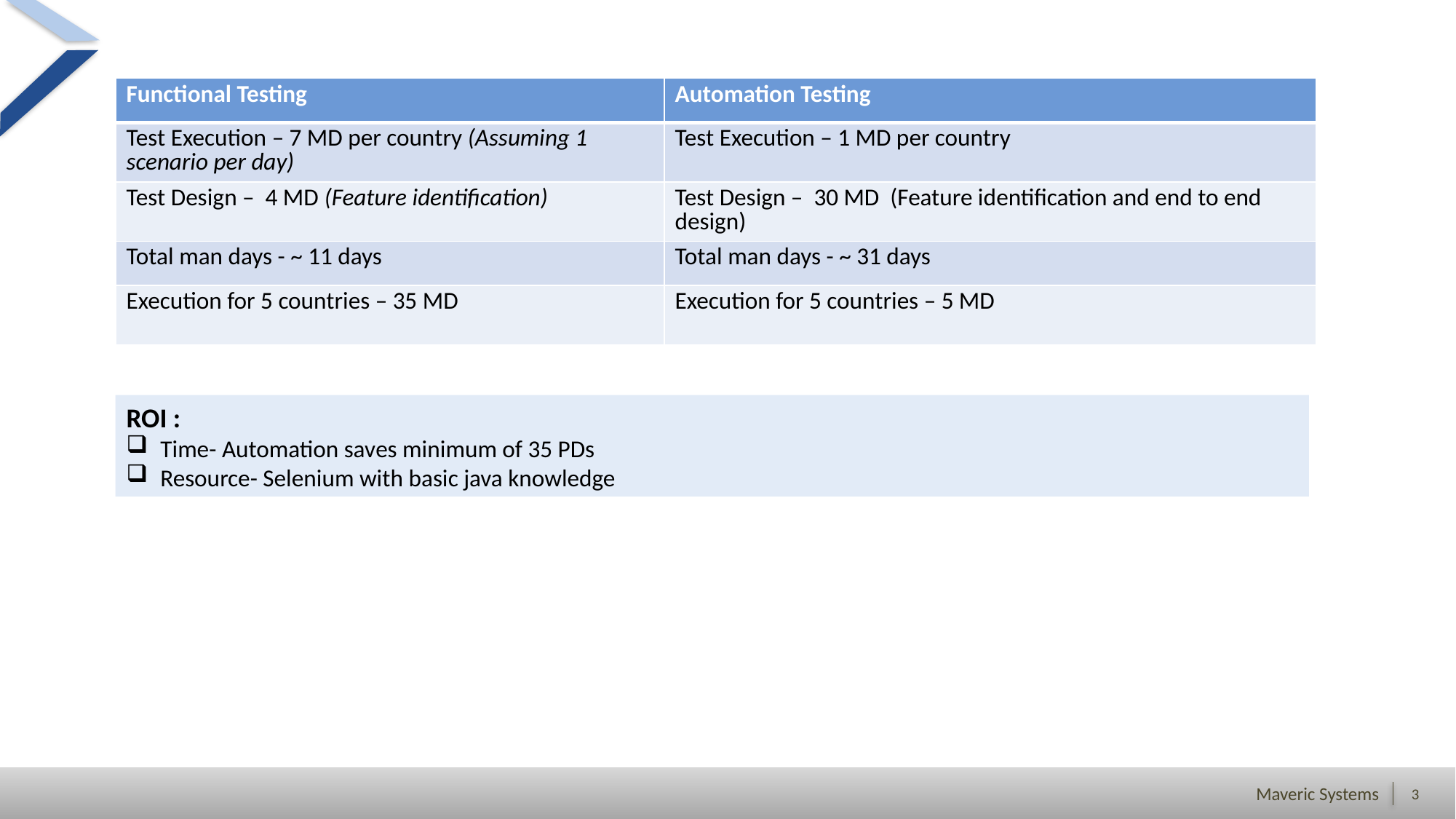

| Functional Testing | Automation Testing |
| --- | --- |
| Test Execution – 7 MD per country (Assuming 1 scenario per day) | Test Execution – 1 MD per country |
| Test Design – 4 MD (Feature identification) | Test Design – 30 MD (Feature identification and end to end design) |
| Total man days - ~ 11 days | Total man days - ~ 31 days |
| Execution for 5 countries – 35 MD | Execution for 5 countries – 5 MD |
ROI :
Time- Automation saves minimum of 35 PDs
Resource- Selenium with basic java knowledge